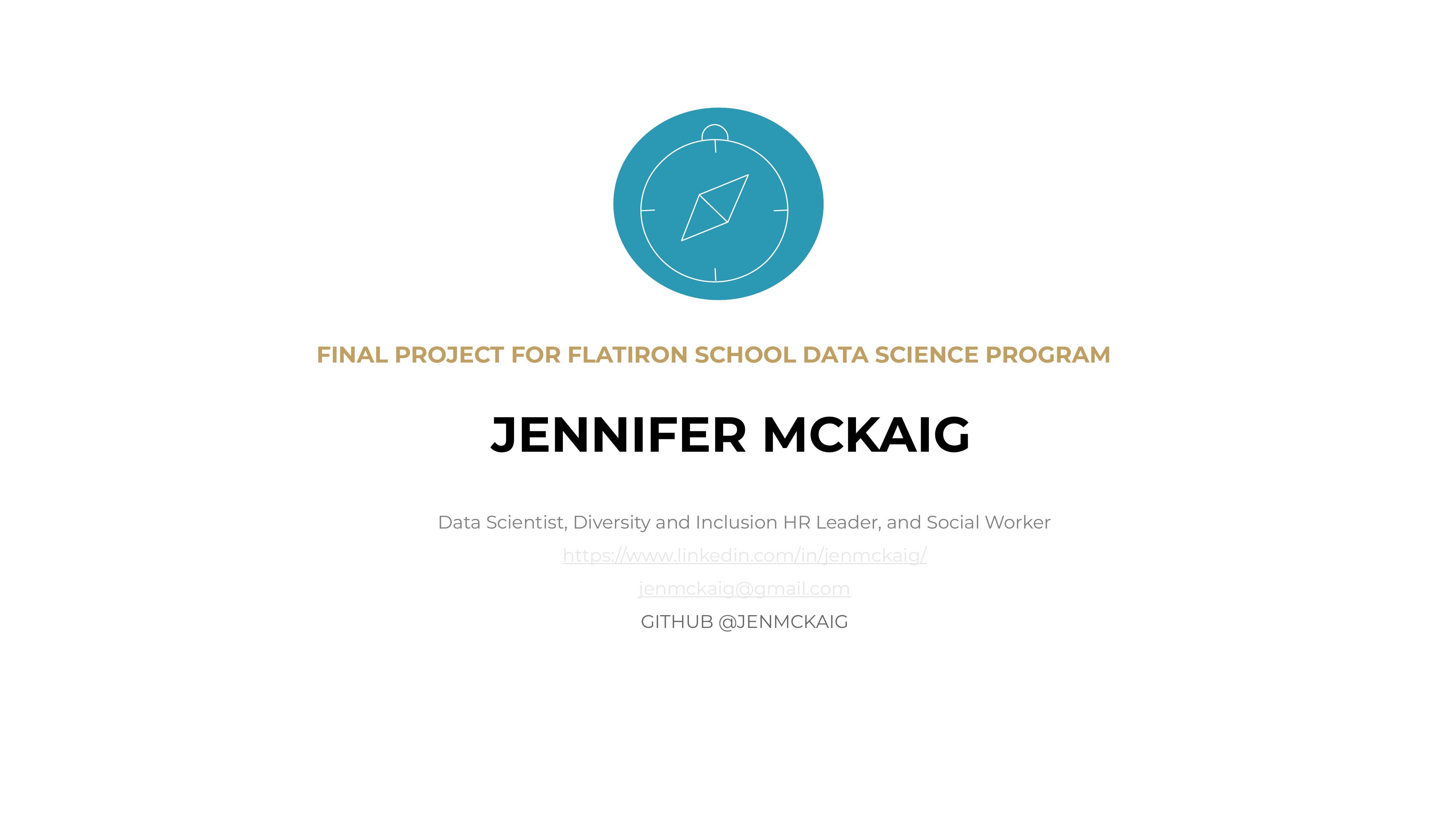

JENNIFER MCKAIG

MORE

FINAL PROJECT FOR FLATIRON SCHOOL DATA SCIENCE PROGRAM
Data Scientist, Diversity and Inclusion HR Leader, and Social Worker
https://www.linkedin.com/in/jenmckaig/
jenmckaig@gmail.com
GITHUB @JENMCKAIG